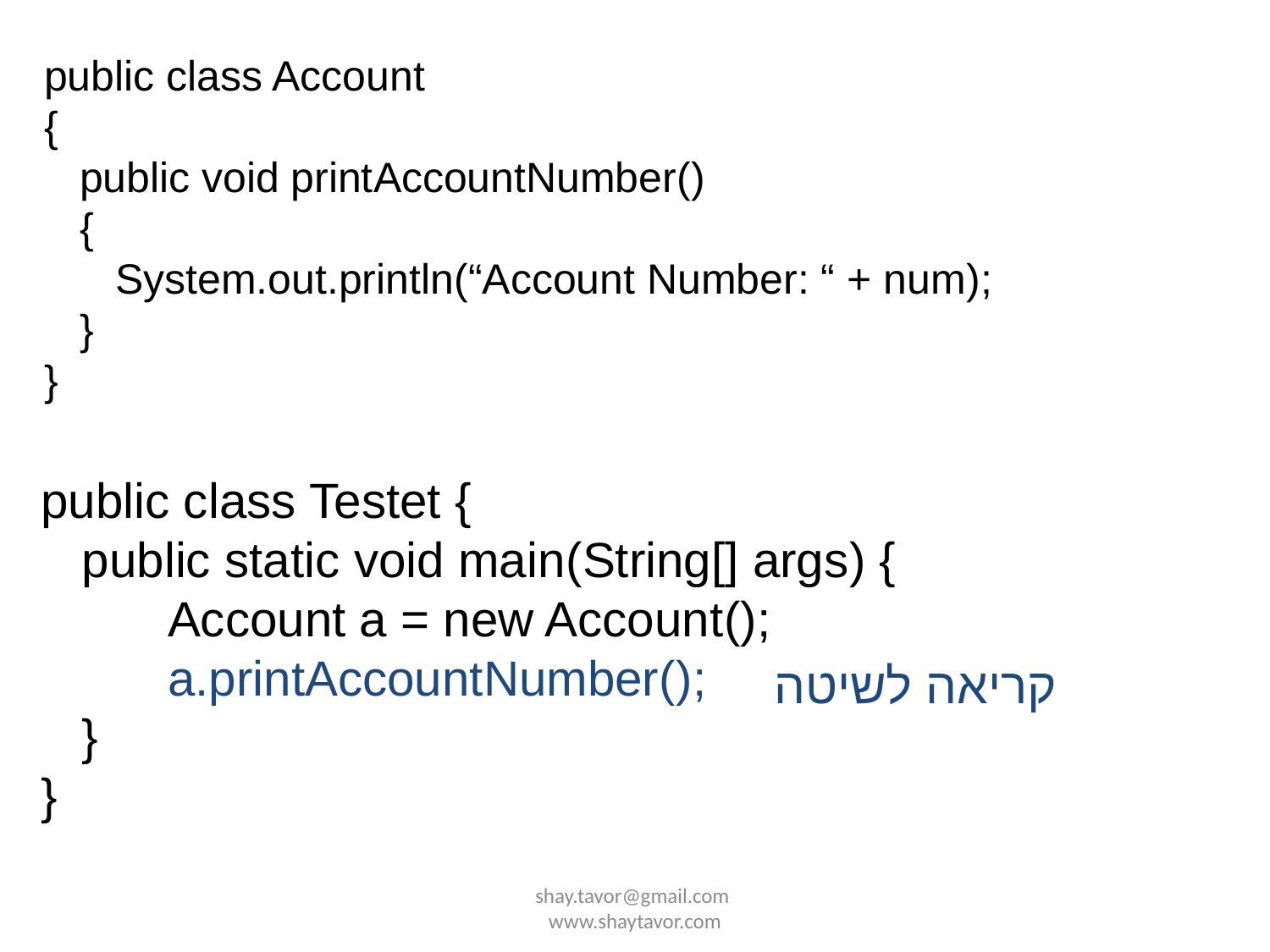

public class Account
{
   public void printAccountNumber()
   {
      System.out.println(“Account Number: “ + num);
   }
}
public class Testet {
   public static void main(String[] args) {
	Account a = new Account();
  	a.printAccountNumber();
   }
}
קריאה לשיטה
shay.tavor@gmail.com  www.shaytavor.com